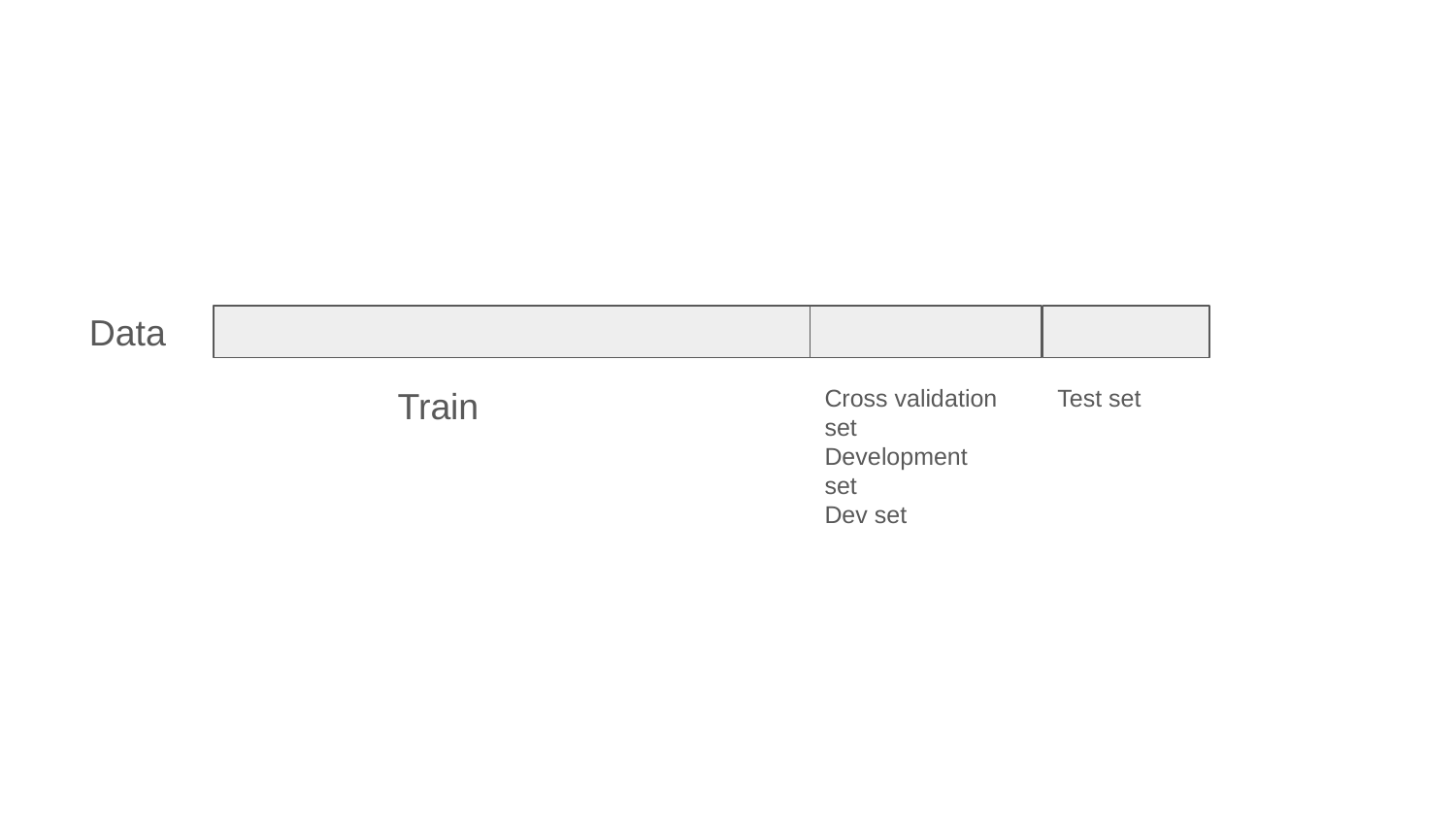

Data

Train
Cross validation set
Development set
Dev set
Test set